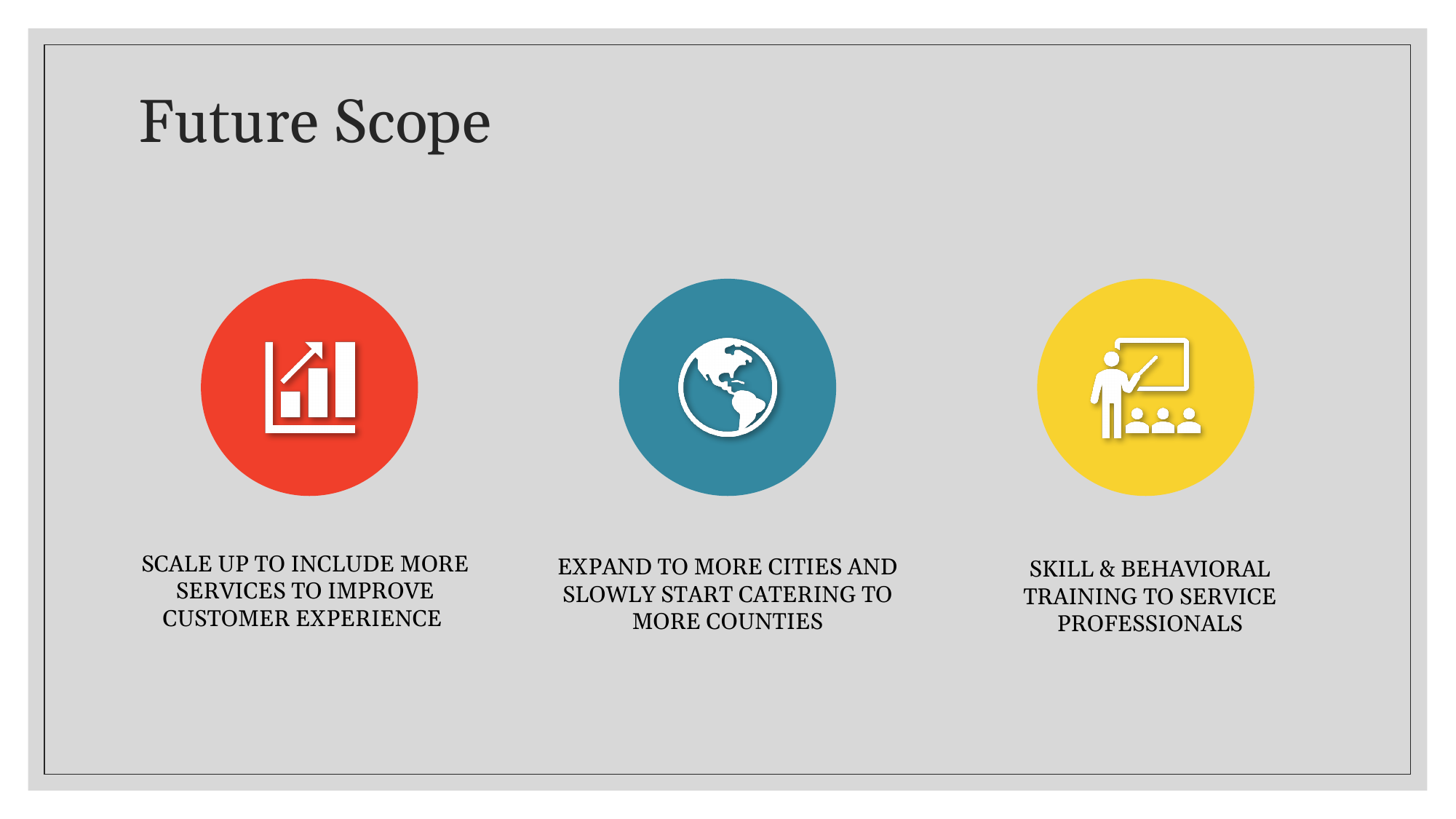

# Future Scope
Scale up to include more services to improve customer experience
Expand to more cities and slowly start catering to more counties
Skill & behavioral training to service professionals